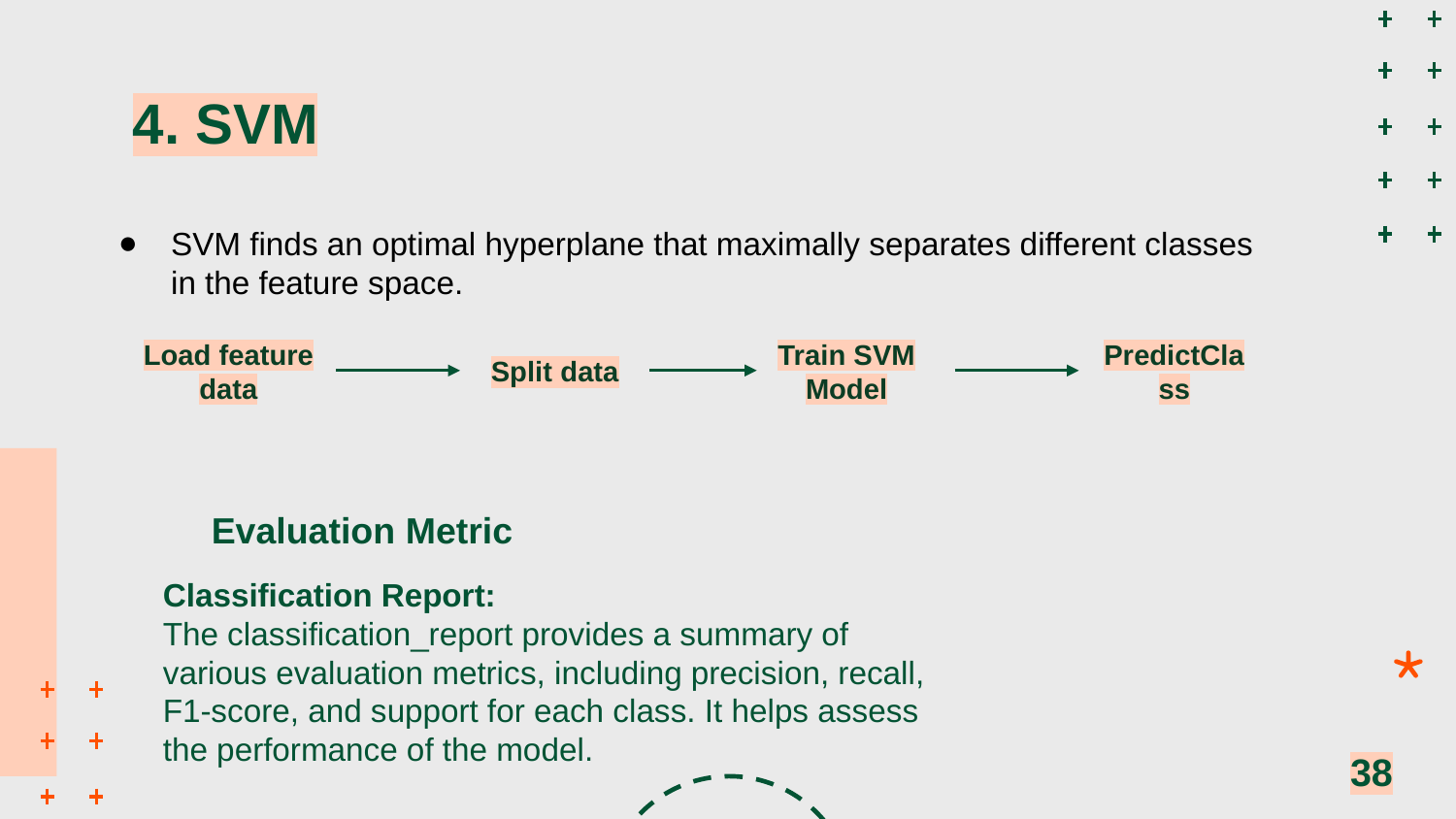

# 4. SVM
SVM finds an optimal hyperplane that maximally separates different classes in the feature space.
Load feature data
Split data
Train SVM Model
PredictClass
Evaluation Metric
Classification Report:
The classification_report provides a summary of various evaluation metrics, including precision, recall, F1-score, and support for each class. It helps assess the performance of the model.
38